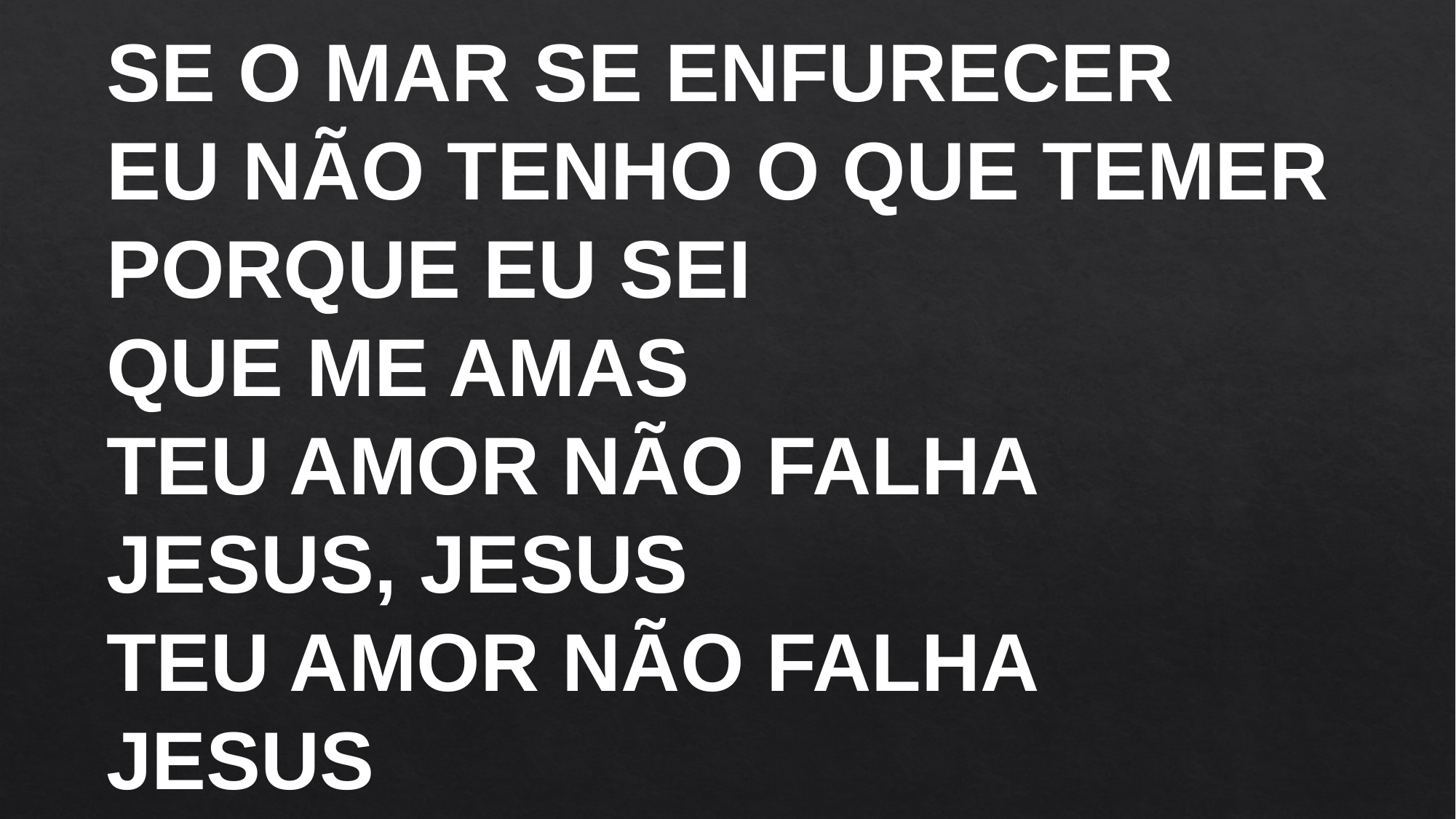

SE O MAR SE ENFURECER
EU NÃO TENHO O QUE TEMER
PORQUE EU SEI
QUE ME AMAS
TEU AMOR NÃO FALHA
JESUS, JESUS
TEU AMOR NÃO FALHA
JESUS